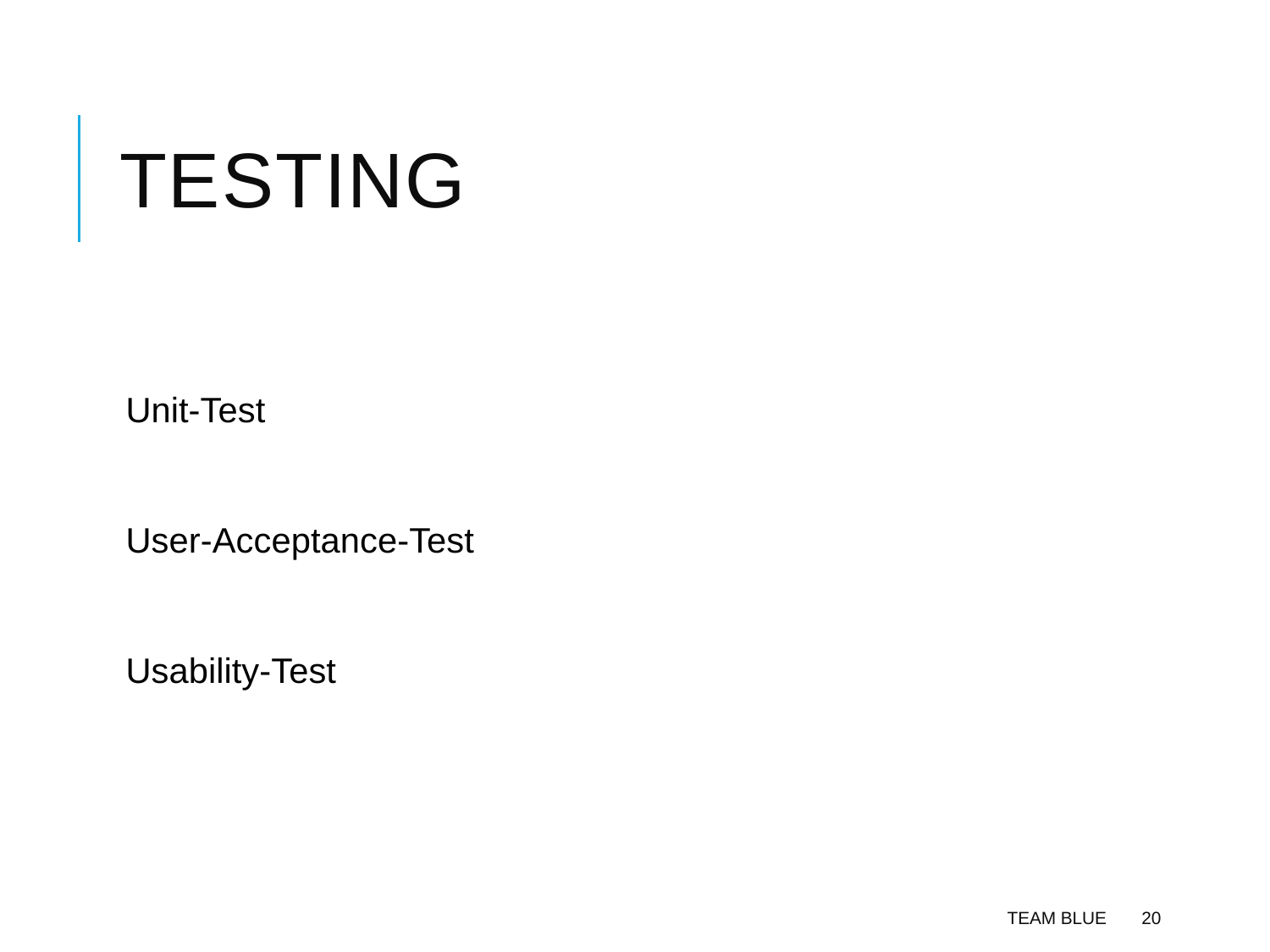

# Testing
Unit-Test
User-Acceptance-Test
Usability-Test

Team Blue
20